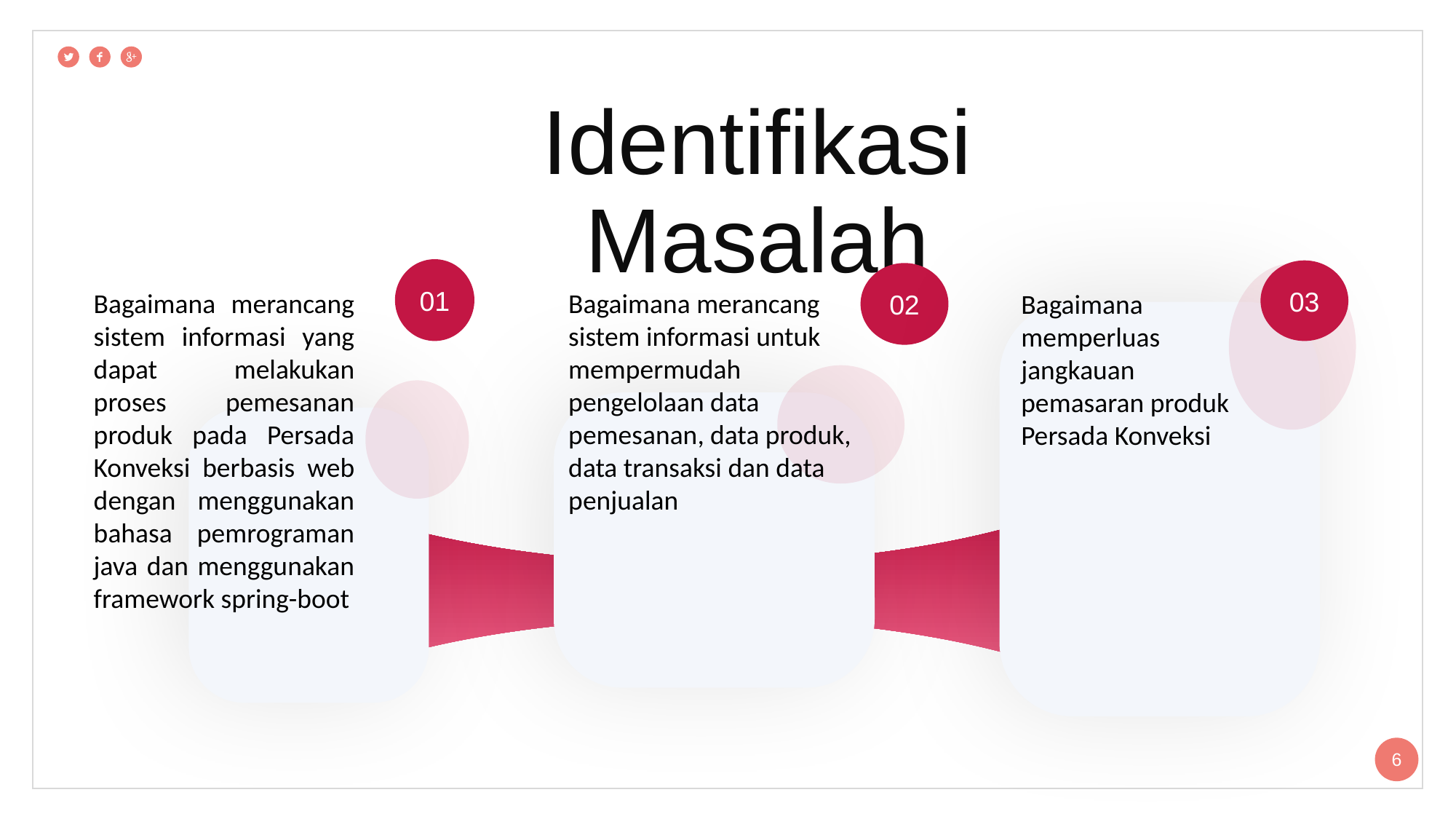

Identifikasi Masalah
01

Bagaimana merancang sistem informasi yang dapat melakukan proses pemesanan produk pada Persada Konveksi berbasis web dengan menggunakan bahasa pemrograman java dan menggunakan framework spring-boot

03

02

Bagaimana merancang sistem informasi untuk mempermudah pengelolaan data pemesanan, data produk, data transaksi dan data penjualan
Bagaimana memperluas jangkauan pemasaran produk Persada Konveksi